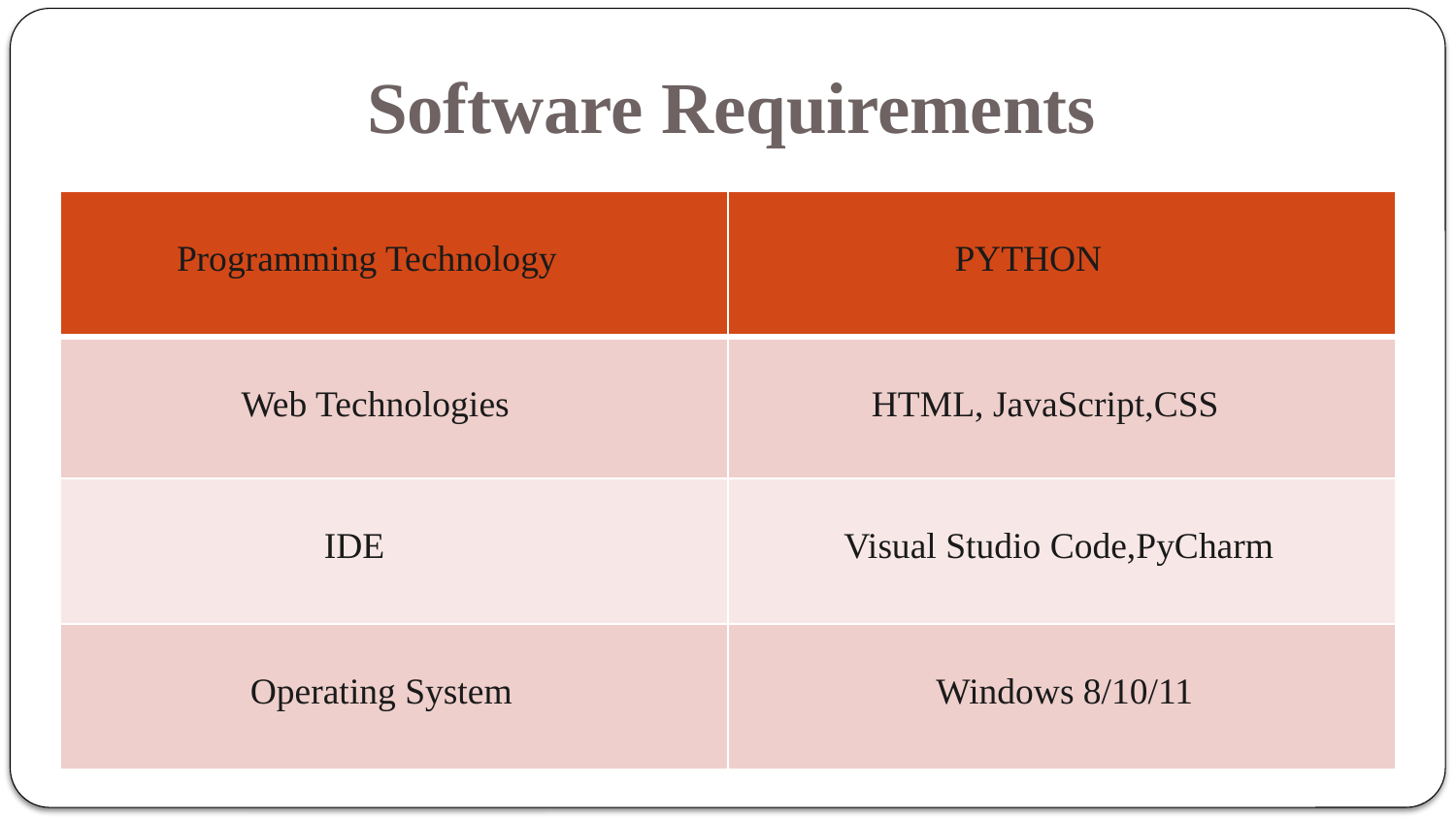

Software Requirements
| Programming Technology | PYTHON |
| --- | --- |
| Web Technologies | HTML, JavaScript,CSS |
| IDE | Visual Studio Code,PyCharm |
| Operating System | Windows 8/10/11 |